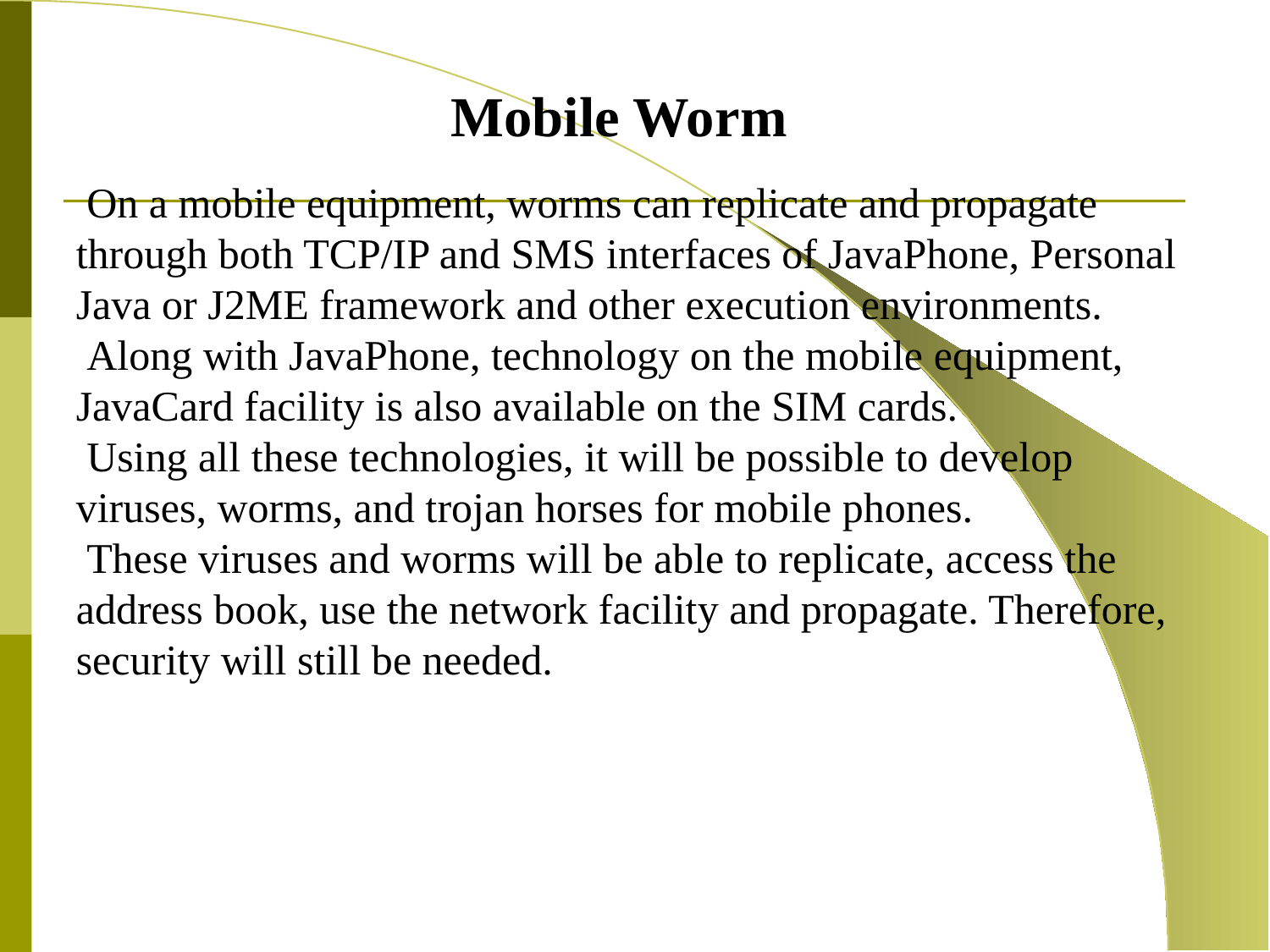

Mobile Worm
 On a mobile equipment, worms can replicate and propagate through both TCP/IP and SMS interfaces of JavaPhone, Personal Java or J2ME framework and other execution environments.
 Along with JavaPhone, technology on the mobile equipment,  JavaCard facility is also available on the SIM cards.
 Using all these technologies, it will be possible to develop viruses, worms, and trojan horses for mobile phones.
 These viruses and worms will be able to replicate, access the address book, use the network facility and propagate. Therefore, security will still be needed.